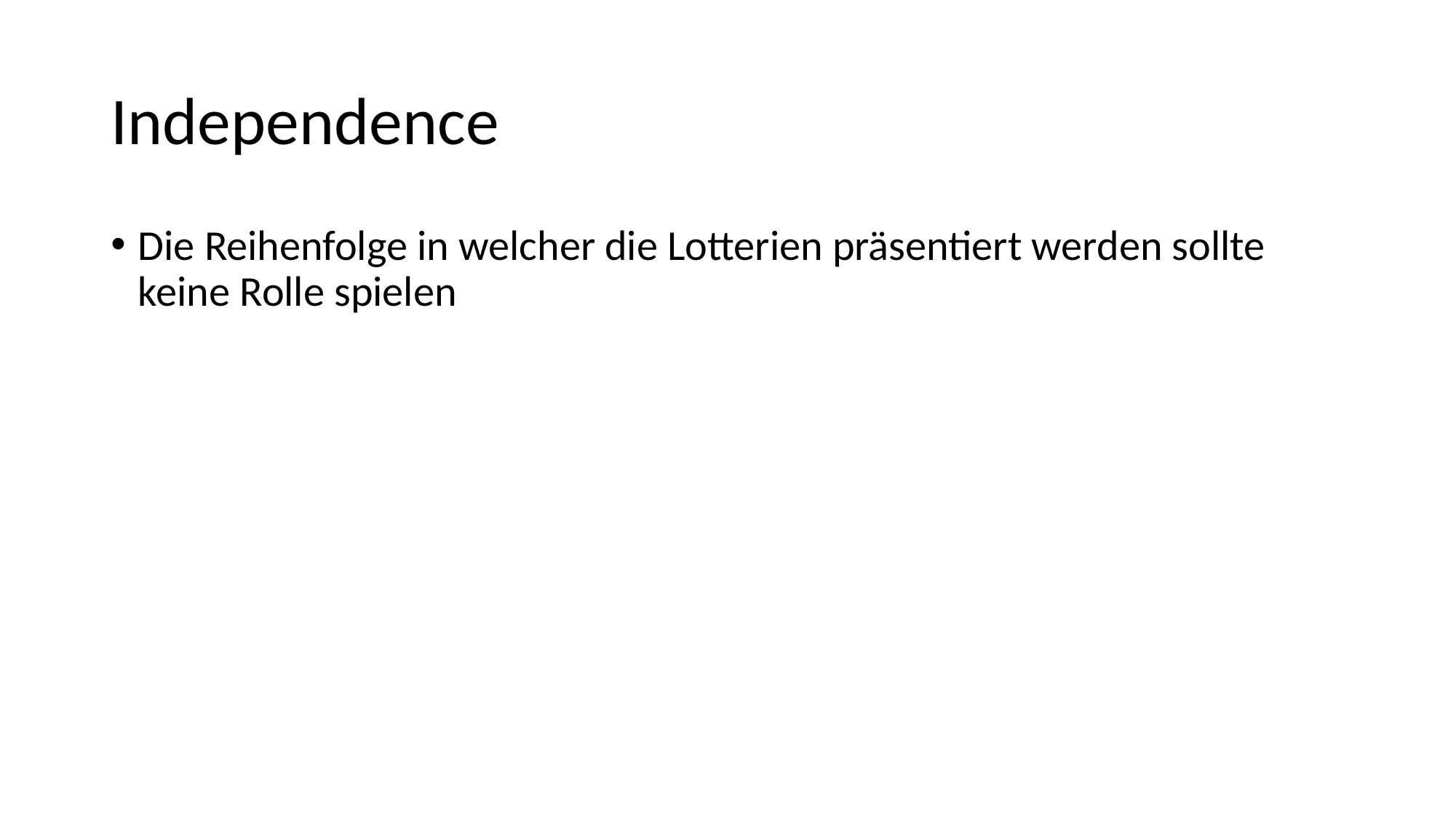

# Independence
Die Reihenfolge in welcher die Lotterien präsentiert werden sollte keine Rolle spielen